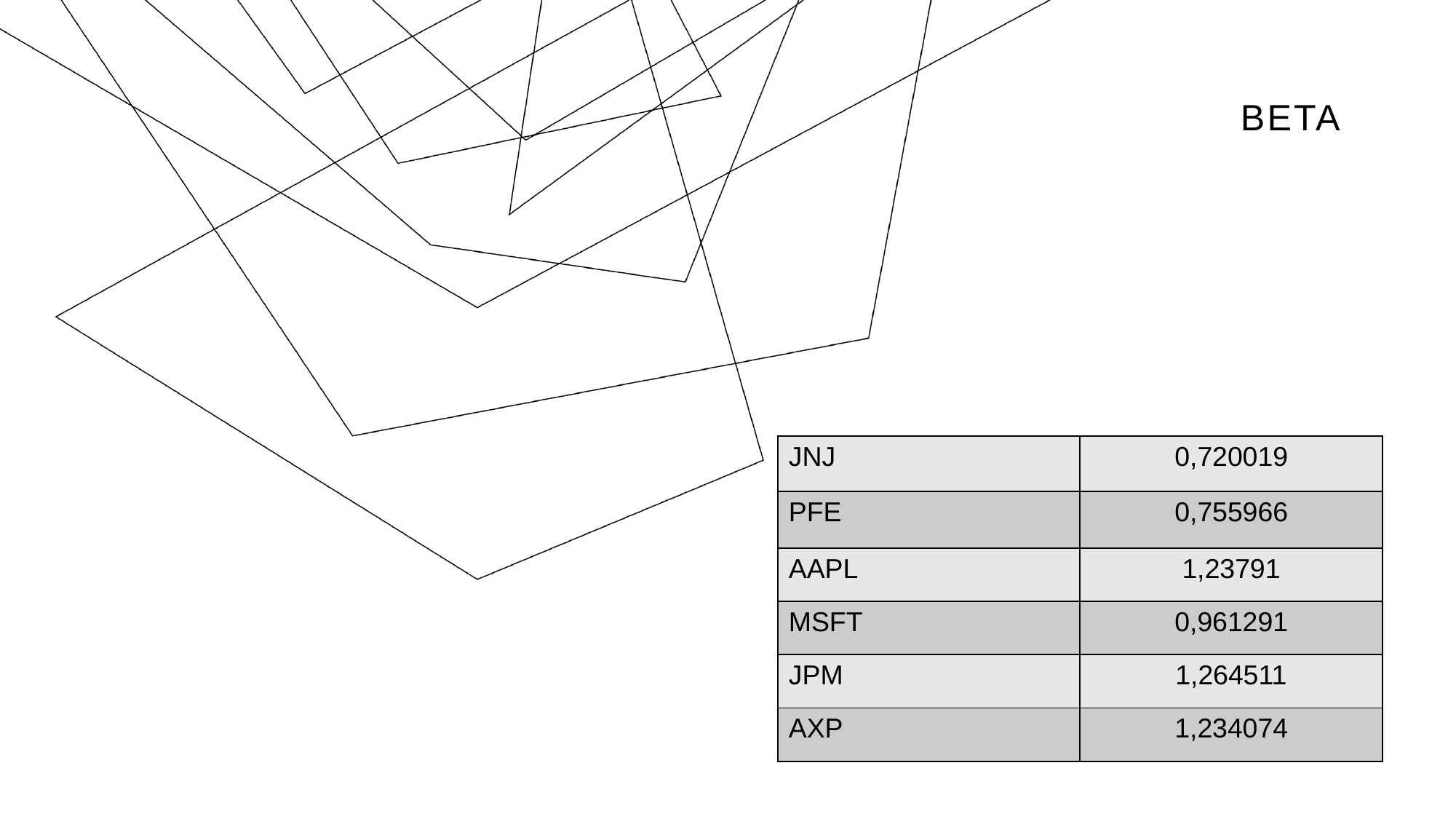

Beta
| JNJ | 0,720019 |
| --- | --- |
| PFE | 0,755966 |
| AAPL | 1,23791 |
| MSFT | 0,961291 |
| JPM | 1,264511 |
| AXP | 1,234074 |